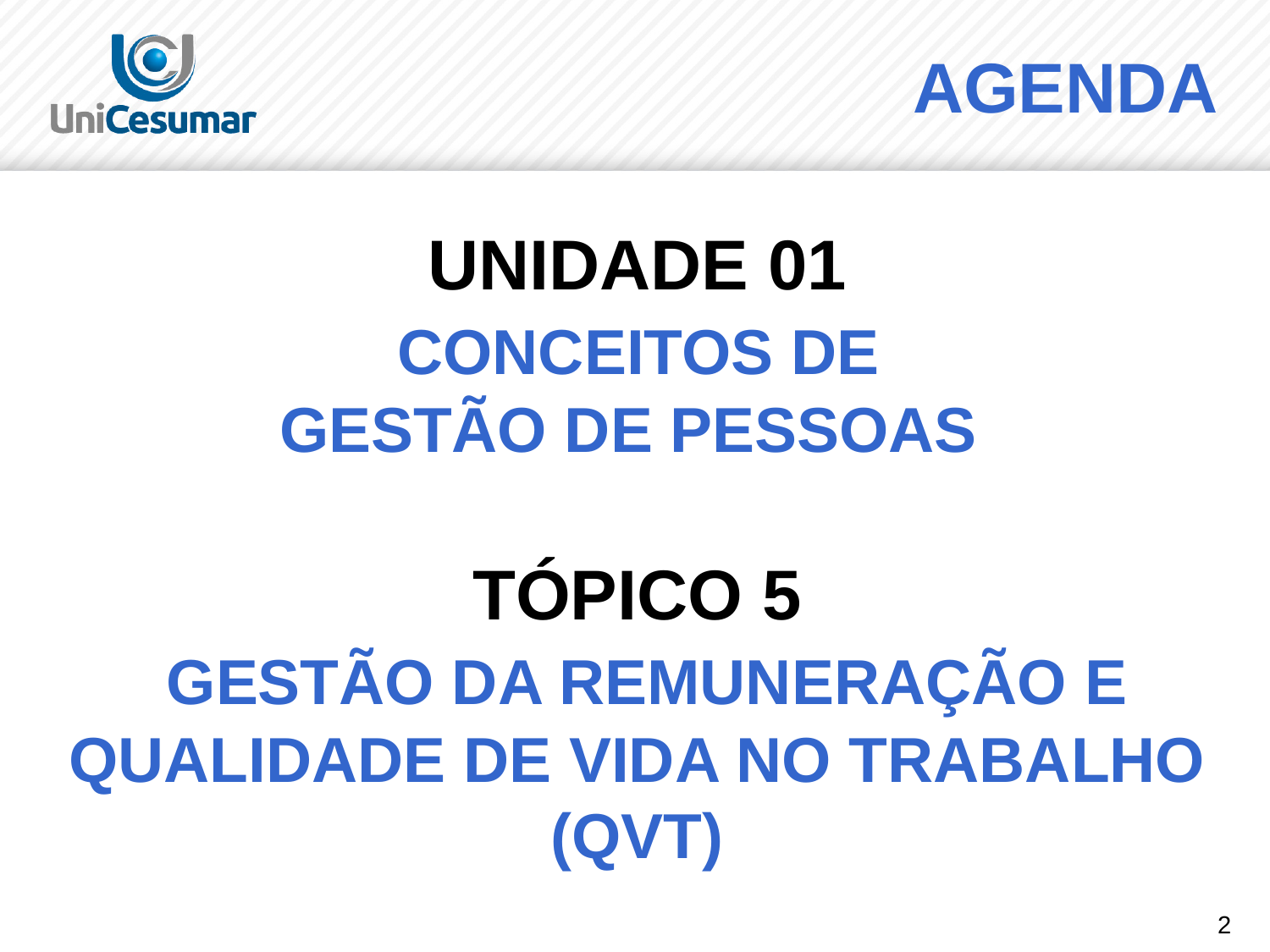

AGENDA
# UNIDADE 01 CONCEITOS DE GESTÃO DE PESSOAS TÓPICO 5 GESTÃO DA REMUNERAÇÃO E QUALIDADE DE VIDA NO TRABALHO (QVT)